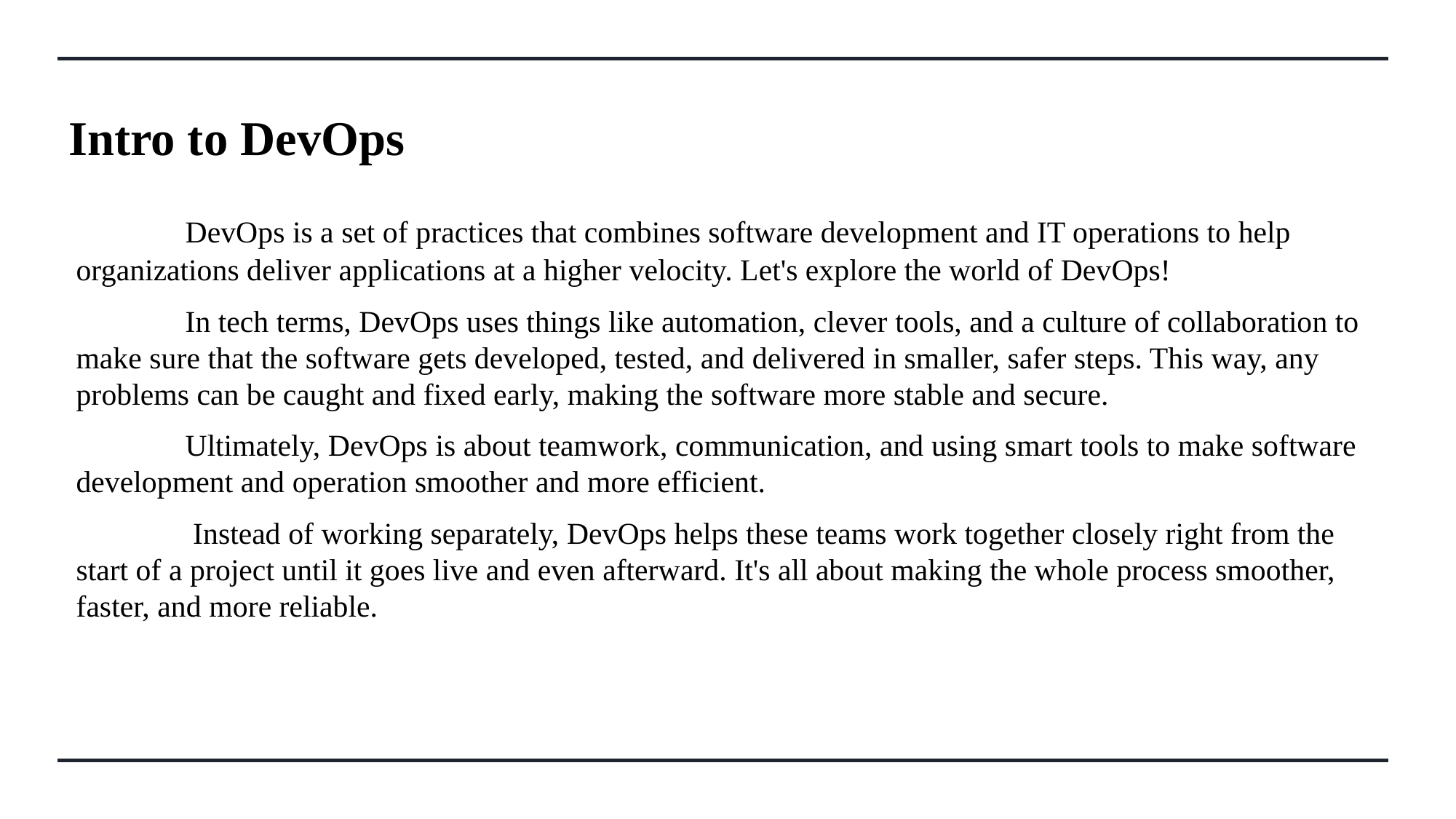

# Intro to DevOps
	DevOps is a set of practices that combines software development and IT operations to help organizations deliver applications at a higher velocity. Let's explore the world of DevOps!
	In tech terms, DevOps uses things like automation, clever tools, and a culture of collaboration to make sure that the software gets developed, tested, and delivered in smaller, safer steps. This way, any problems can be caught and fixed early, making the software more stable and secure.
	Ultimately, DevOps is about teamwork, communication, and using smart tools to make software development and operation smoother and more efficient.
	 Instead of working separately, DevOps helps these teams work together closely right from the start of a project until it goes live and even afterward. It's all about making the whole process smoother, faster, and more reliable.